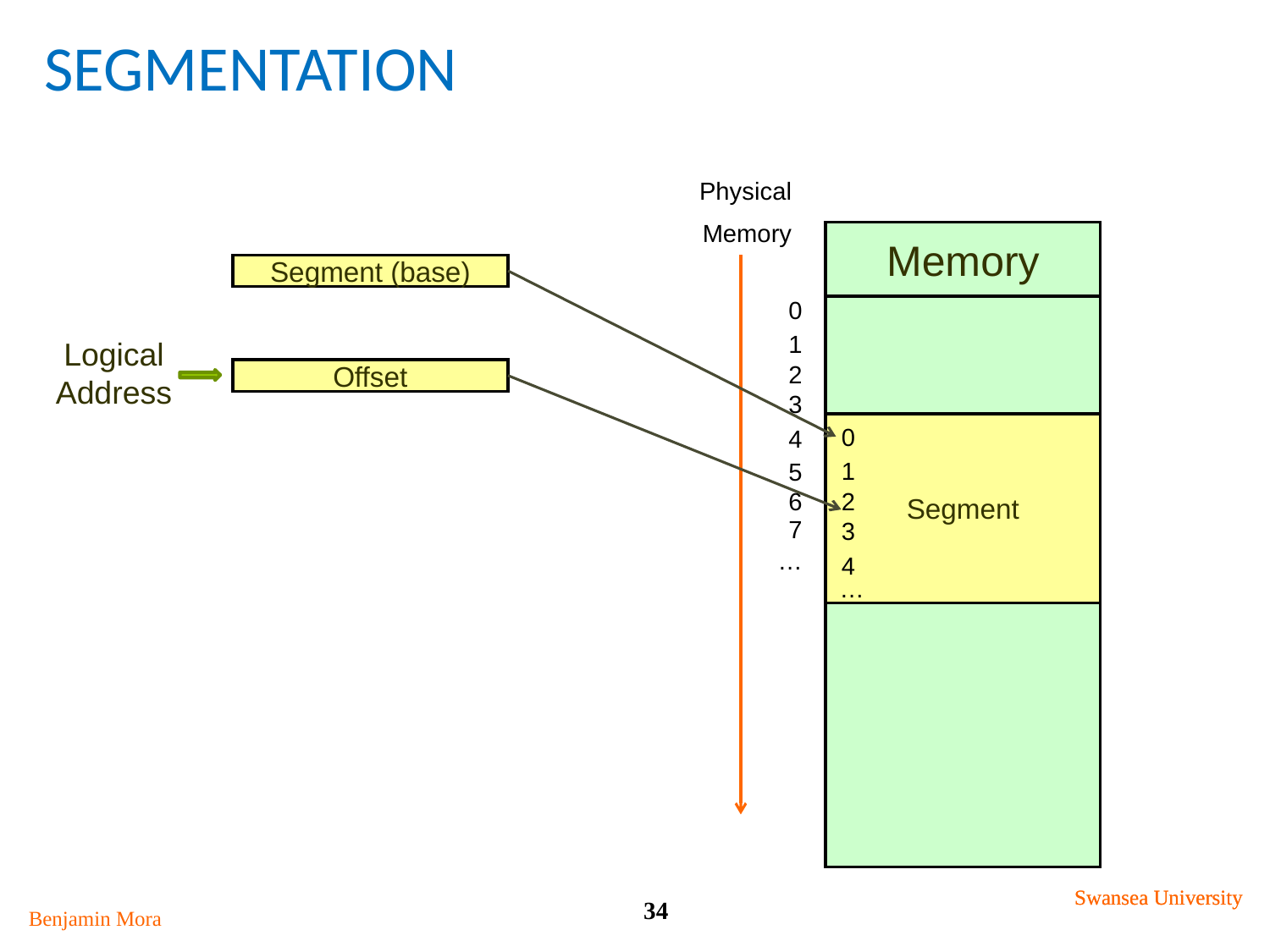

# Segmentation
Physical
Memory
Memory
Segment (base)
0

1
Logical
Address
2
Offset

3
Segment
0
4
1
5
6
2
7
3
…
4
…
Swansea University
Swansea University
34
Benjamin Mora